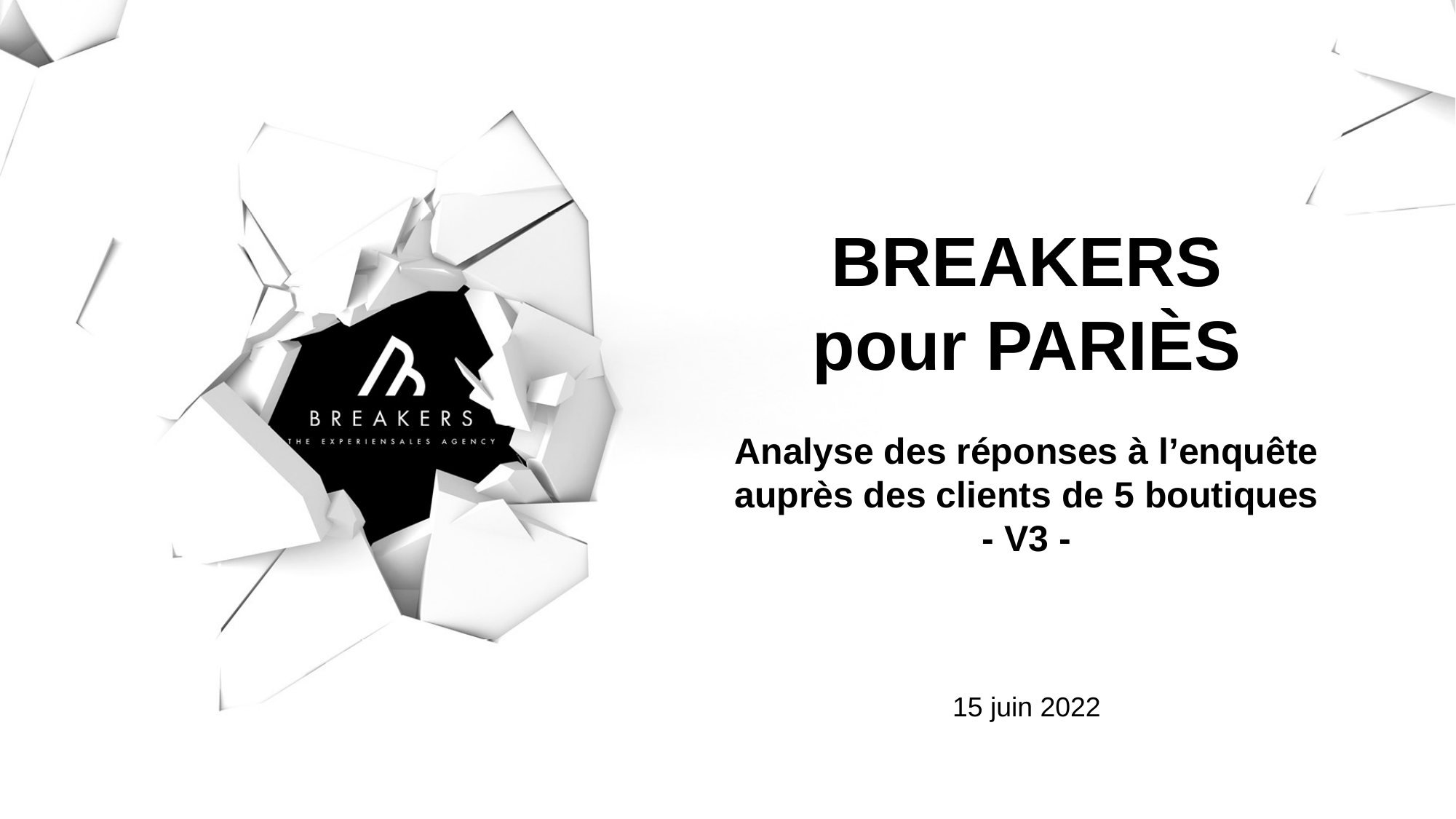

BREAKERS
pour pariès

Analyse des réponses à l’enquête
auprès des clients de 5 boutiques
- V3 -

15 juin 2022